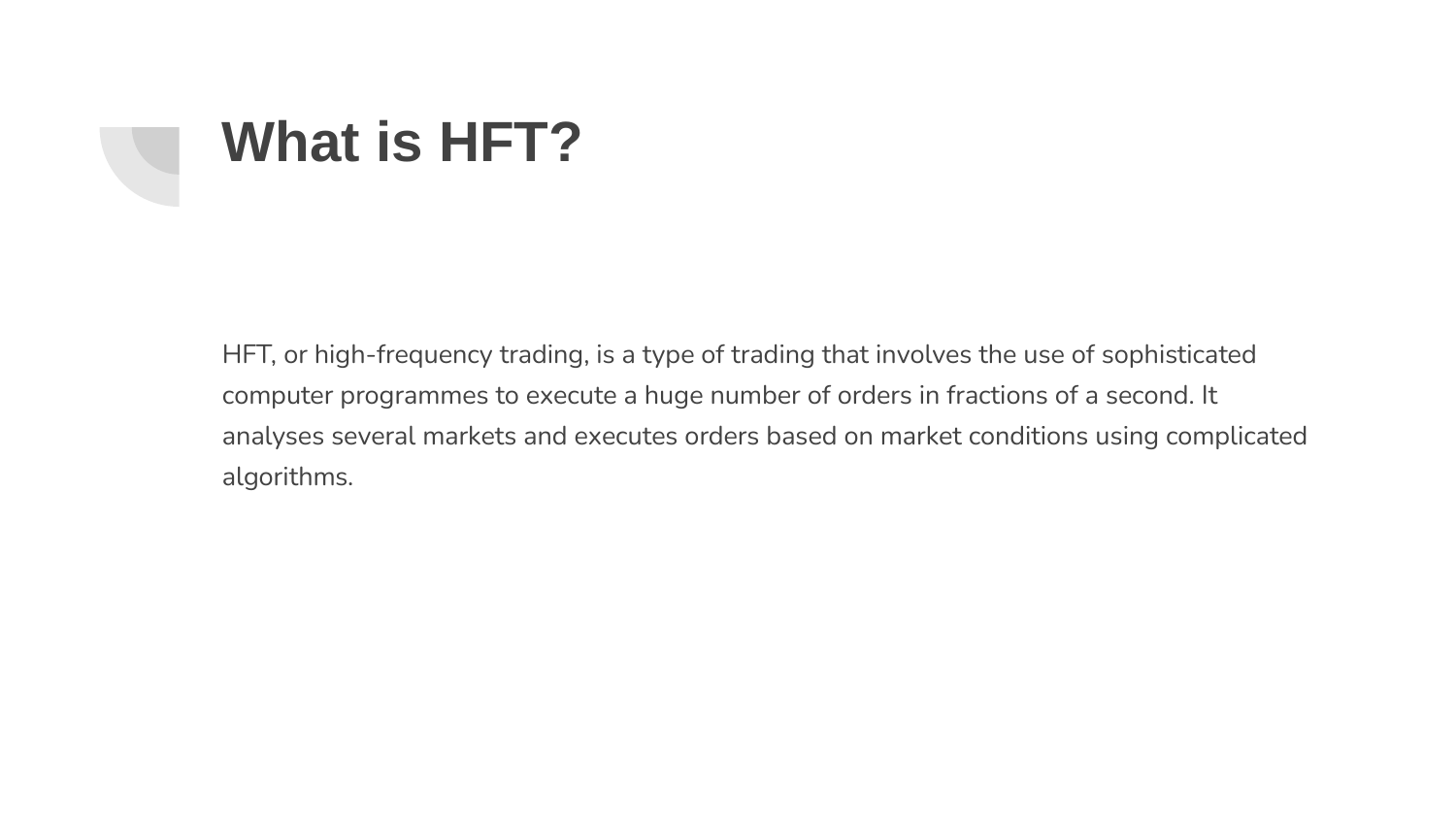

# What is HFT?
HFT, or high-frequency trading, is a type of trading that involves the use of sophisticated computer programmes to execute a huge number of orders in fractions of a second. It analyses several markets and executes orders based on market conditions using complicated algorithms.